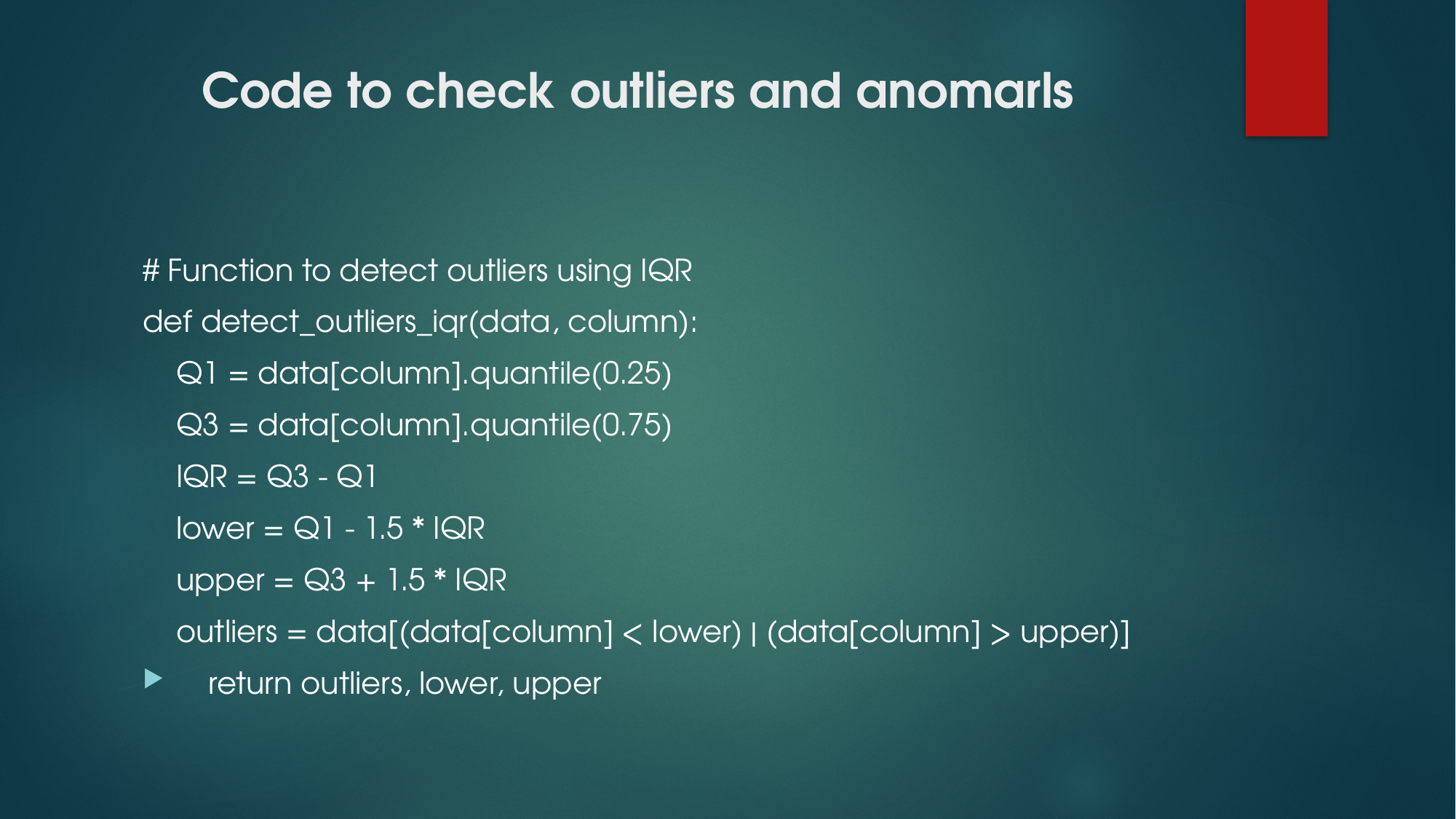

# Code to check outliers and anomarls
# Function to detect outliers using IQR
def detect_outliers_iqr(data, column):
    Q1 = data[column].quantile(0.25)
    Q3 = data[column].quantile(0.75)
    IQR = Q3 - Q1
    lower = Q1 - 1.5 * IQR
    upper = Q3 + 1.5 * IQR
    outliers = data[(data[column] < lower) | (data[column] > upper)]
   return outliers, lower, upper